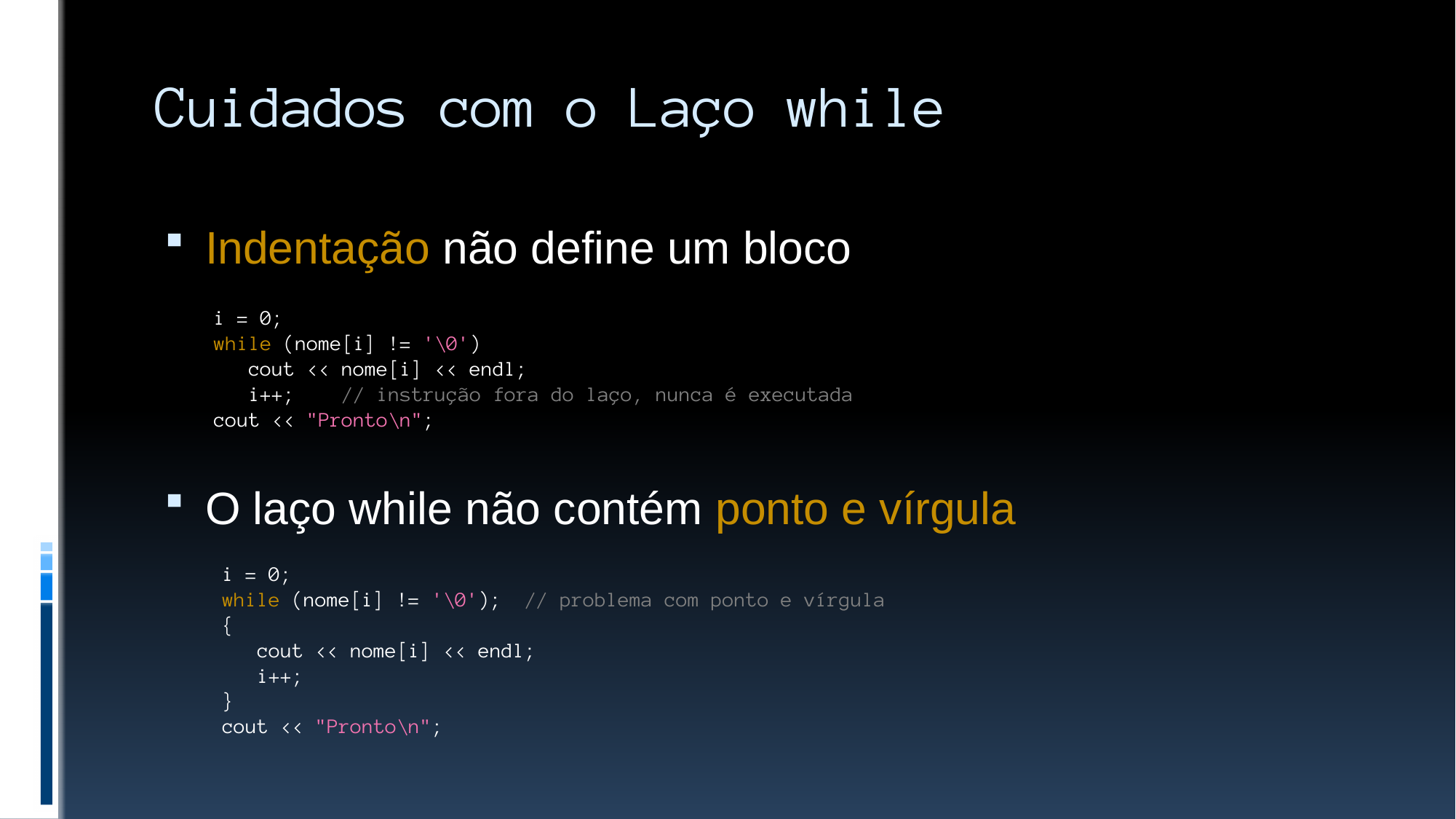

# Cuidados com o Laço while
Indentação não define um bloco

O laço while não contém ponto e vírgula
i = 0;
while (nome[i] != '\0')
   cout << nome[i] << endl;
   i++;    // instrução fora do laço, nunca é executada
cout << "Pronto\n";
i = 0;
while (nome[i] != '\0');  // problema com ponto e vírgula
{
   cout << nome[i] << endl;
   i++;
}
cout << "Pronto\n";